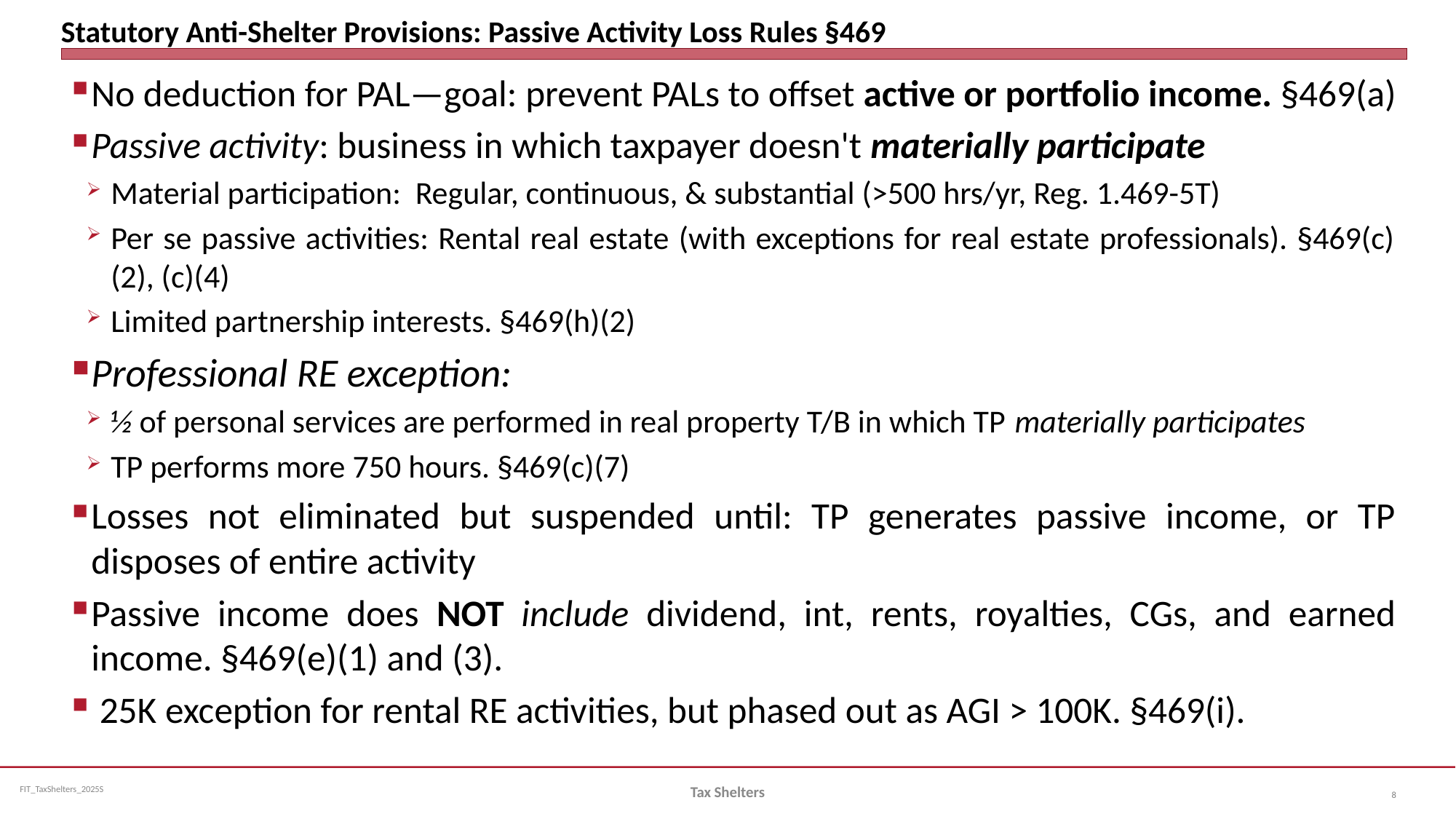

# Statutory Anti-Shelter Provisions: Passive Activity Loss Rules §469
No deduction for PAL—goal: prevent PALs to offset active or portfolio income. §469(a)
Passive activity: business in which taxpayer doesn't materially participate
Material participation:  Regular, continuous, & substantial (>500 hrs/yr, Reg. 1.469-5T)
Per se passive activities: Rental real estate (with exceptions for real estate professionals). §469(c)(2), (c)(4)
Limited partnership interests. §469(h)(2)
Professional RE exception:
½ of personal services are performed in real property T/B in which TP materially participates
TP performs more 750 hours. §469(c)(7)
Losses not eliminated but suspended until: TP generates passive income, or TP disposes of entire activity
Passive income does NOT include dividend, int, rents, royalties, CGs, and earned income. §469(e)(1) and (3).
 25K exception for rental RE activities, but phased out as AGI > 100K. §469(i).
Tax Shelters
8